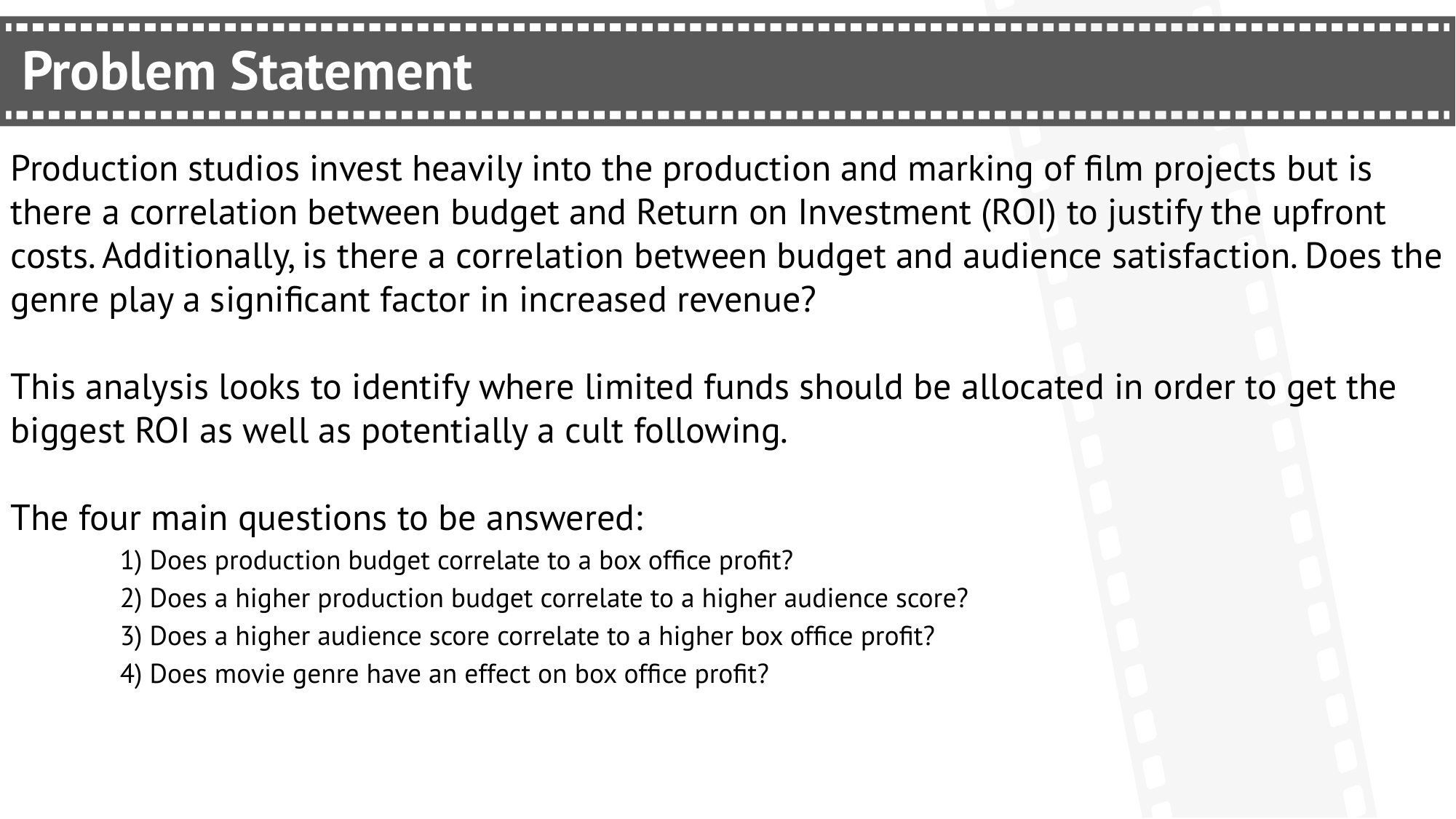

Problem Statement
Production studios invest heavily into the production and marking of film projects but is there a correlation between budget and Return on Investment (ROI) to justify the upfront costs. Additionally, is there a correlation between budget and audience satisfaction. Does the genre play a significant factor in increased revenue?

This analysis looks to identify where limited funds should be allocated in order to get the biggest ROI as well as potentially a cult following.

The four main questions to be answered:
	1) Does production budget correlate to a box office profit?
	2) Does a higher production budget correlate to a higher audience score?
	3) Does a higher audience score correlate to a higher box office profit?
	4) Does movie genre have an effect on box office profit?